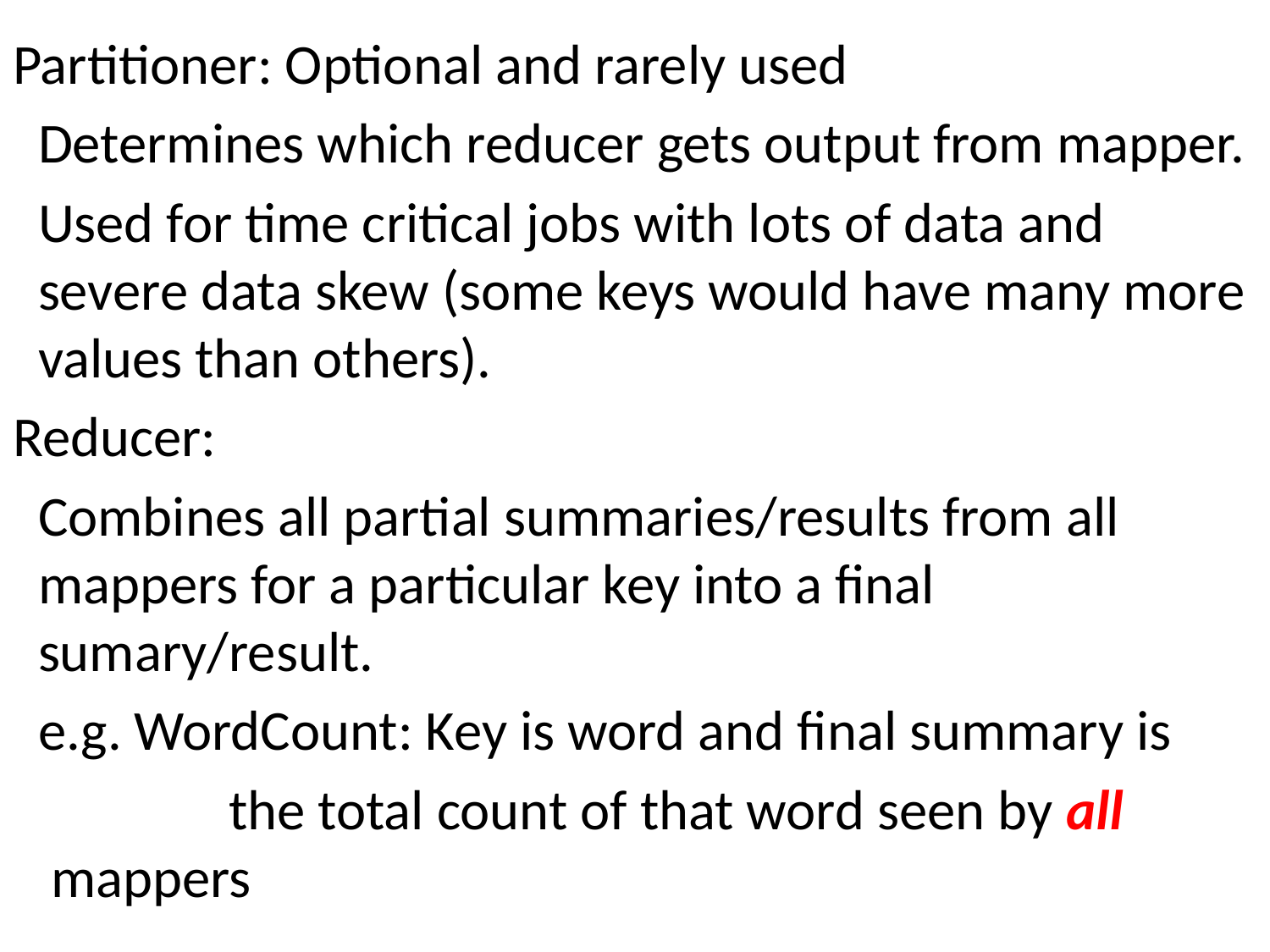

Partitioner: Optional and rarely used
Determines which reducer gets output from mapper.
Used for time critical jobs with lots of data and severe data skew (some keys would have many more values than others).
Reducer:
Combines all partial summaries/results from all mappers for a particular key into a final sumary/result.
e.g. WordCount: Key is word and final summary is
	    the total count of that word seen by all mappers